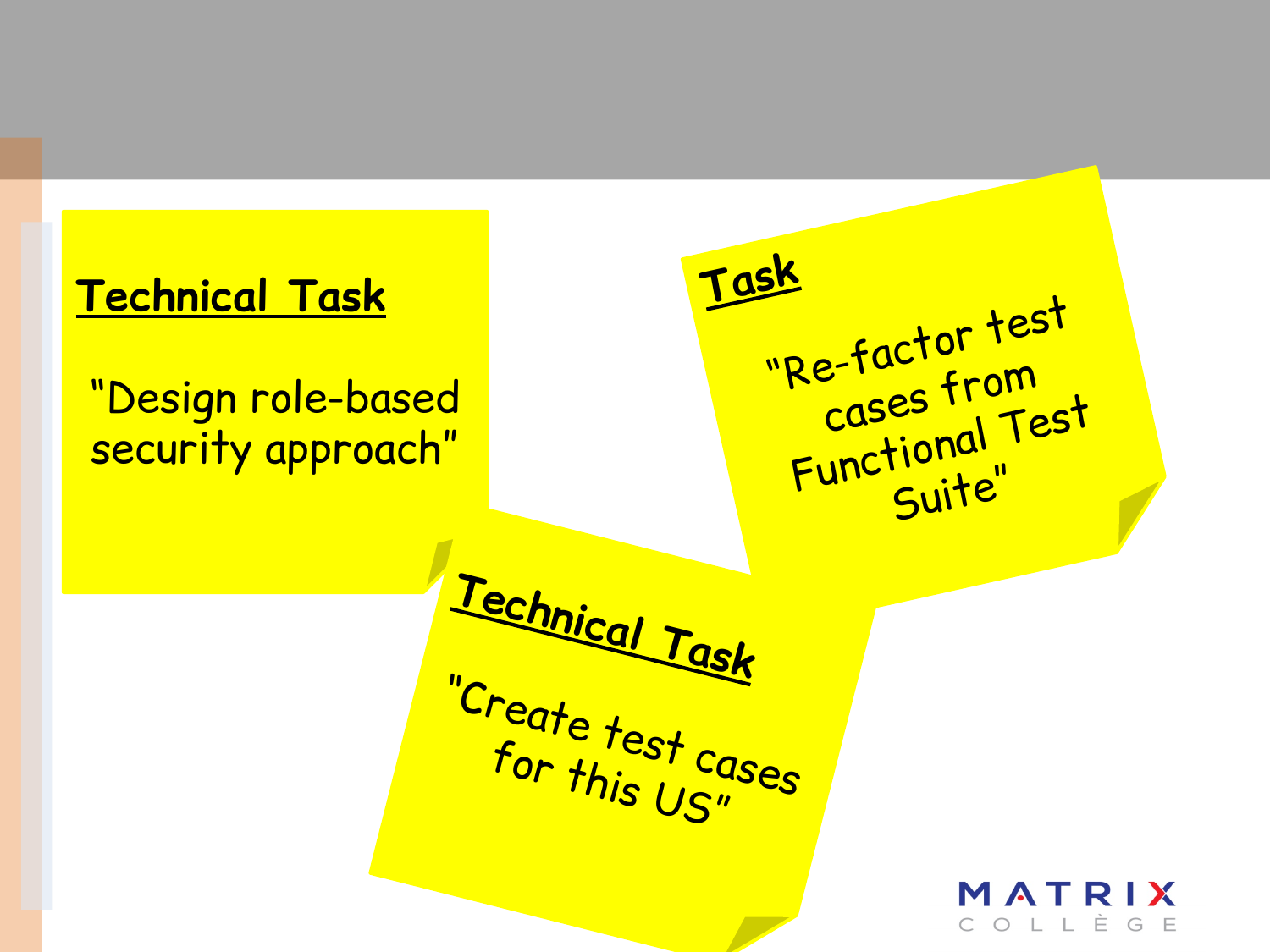

#

Task

“Re-factor test cases from Functional Test Suite”

Technical Task

“Design role-based security approach”

Technical Task

“Create test cases for this US”